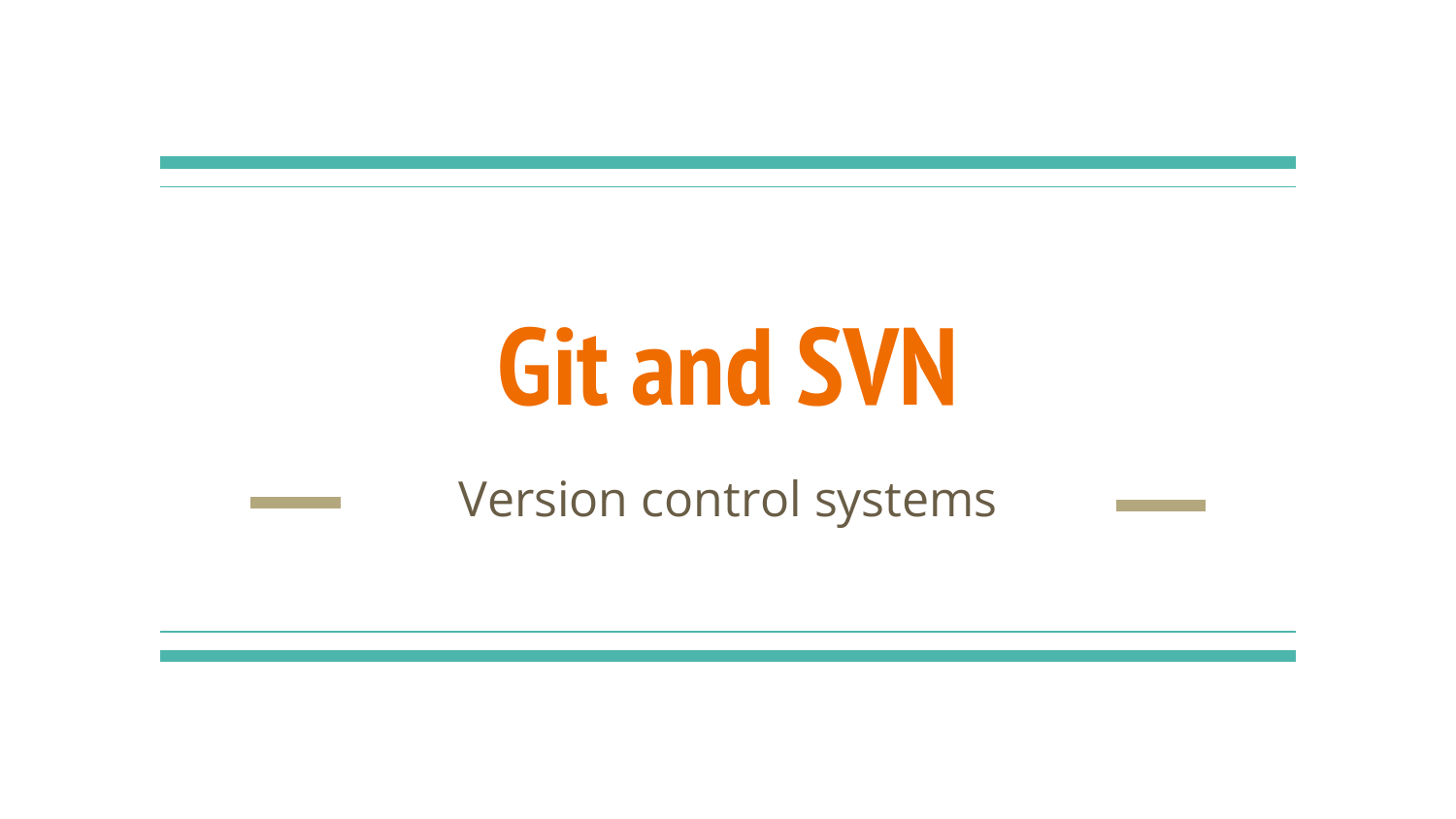

# Git and SVN
Version control systems